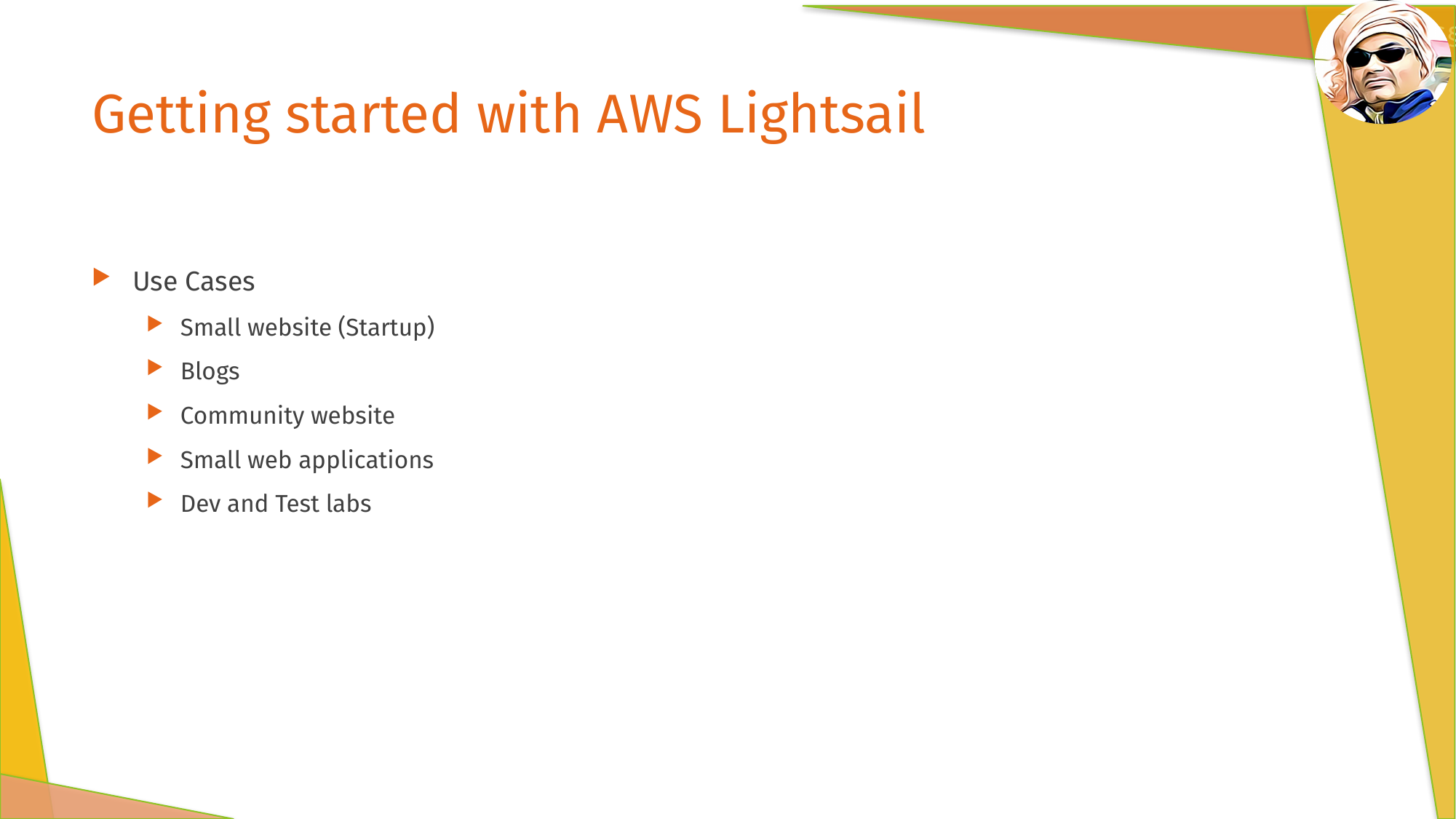

# Getting started with AWS Lightsail
Use Cases
Small website (Startup)
Blogs
Community website
Small web applications
Dev and Test labs